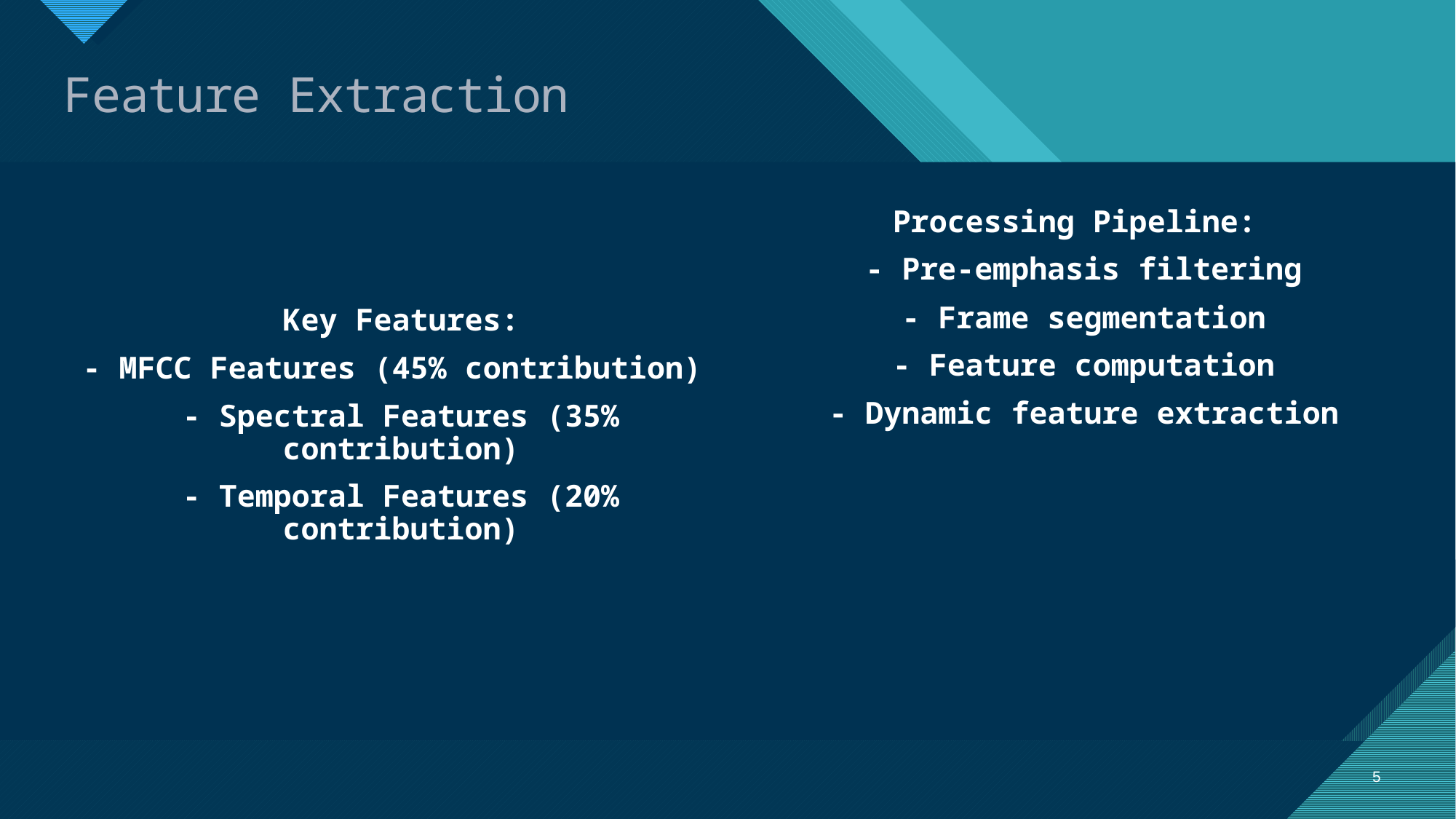

# Feature Extraction
Key Features:
- MFCC Features (45% contribution)
- Spectral Features (35% contribution)
- Temporal Features (20% contribution)
Processing Pipeline:
- Pre-emphasis filtering
- Frame segmentation
- Feature computation
- Dynamic feature extraction
5